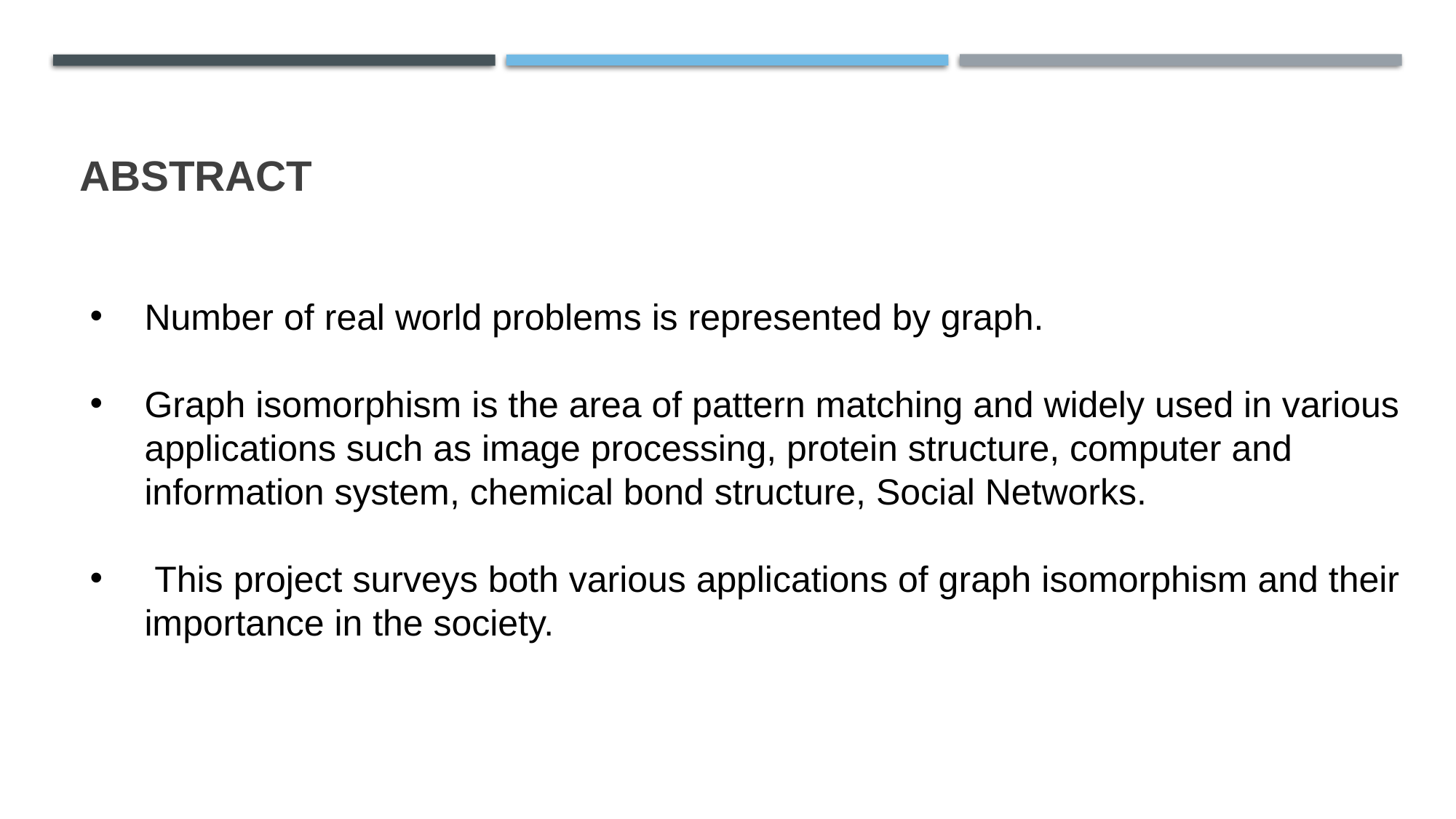

# Abstract
Number of real world problems is represented by graph.

Graph isomorphism is the area of pattern matching and widely used in various applications such as image processing, protein structure, computer and information system, chemical bond structure, Social Networks.

 This project surveys both various applications of graph isomorphism and their importance in the society.